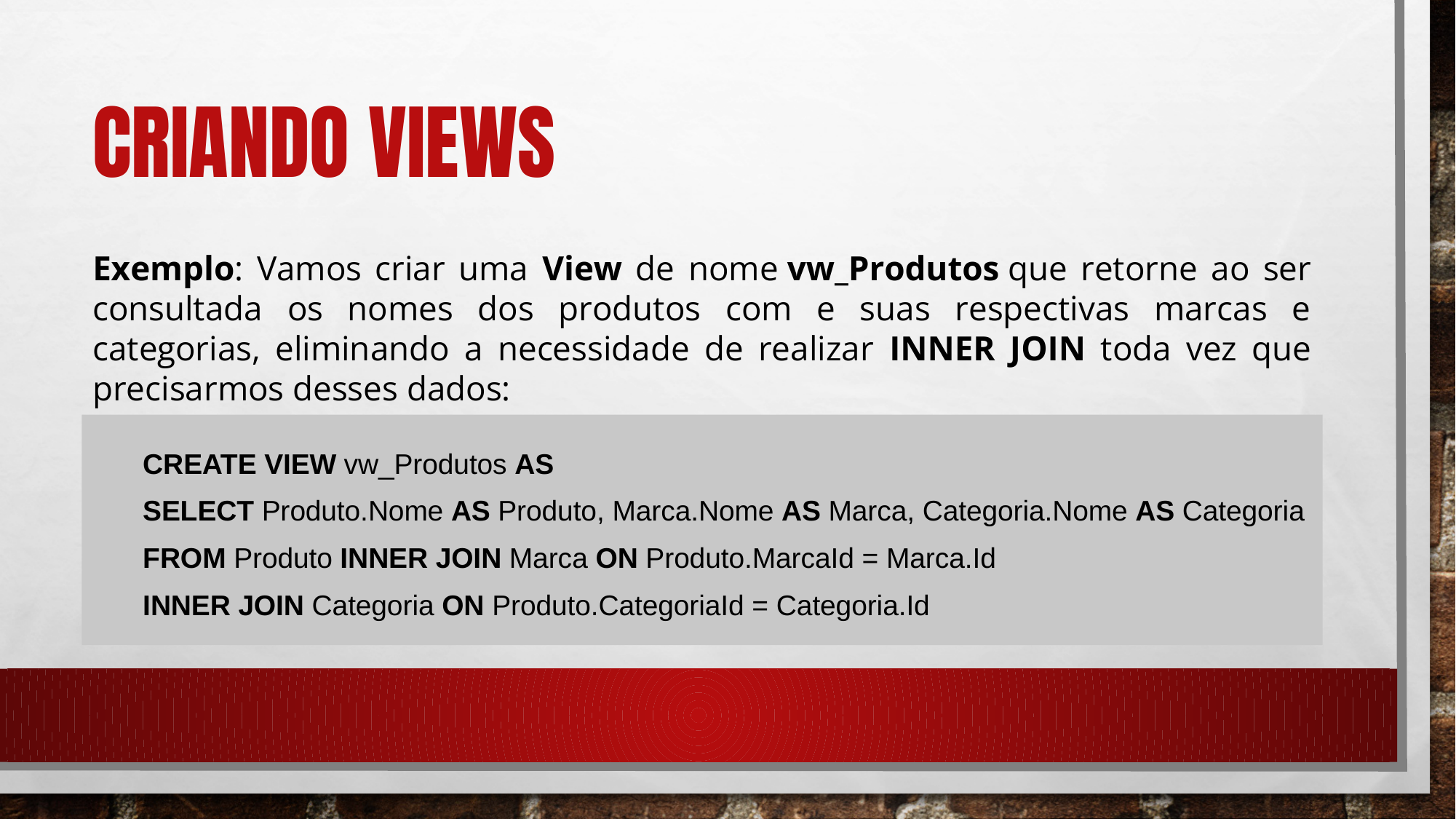

# Criando views
Exemplo: Vamos criar uma View de nome vw_Produtos que retorne ao ser consultada os nomes dos produtos com e suas respectivas marcas e categorias, eliminando a necessidade de realizar INNER JOIN toda vez que precisarmos desses dados:
CREATE VIEW vw_Produtos AS
SELECT Produto.Nome AS Produto, Marca.Nome AS Marca, Categoria.Nome AS Categoria
FROM Produto INNER JOIN Marca ON Produto.MarcaId = Marca.Id
INNER JOIN Categoria ON Produto.CategoriaId = Categoria.Id